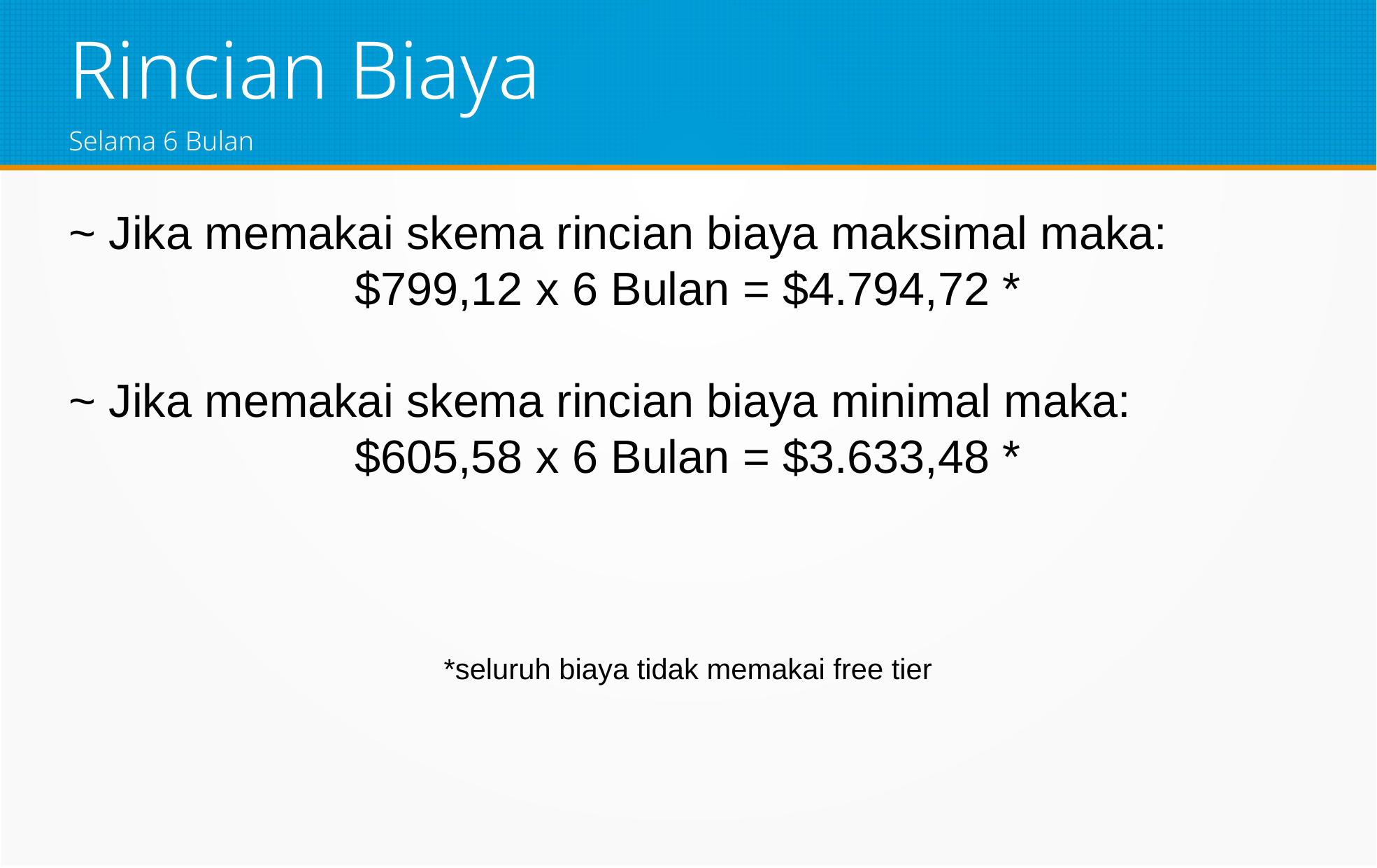

Rincian Biaya
Selama 6 Bulan
~ Jika memakai skema rincian biaya maksimal maka:
$799,12 x 6 Bulan = $4.794,72 *

~ Jika memakai skema rincian biaya minimal maka:
$605,58 x 6 Bulan = $3.633,48 *

*seluruh biaya tidak memakai free tier